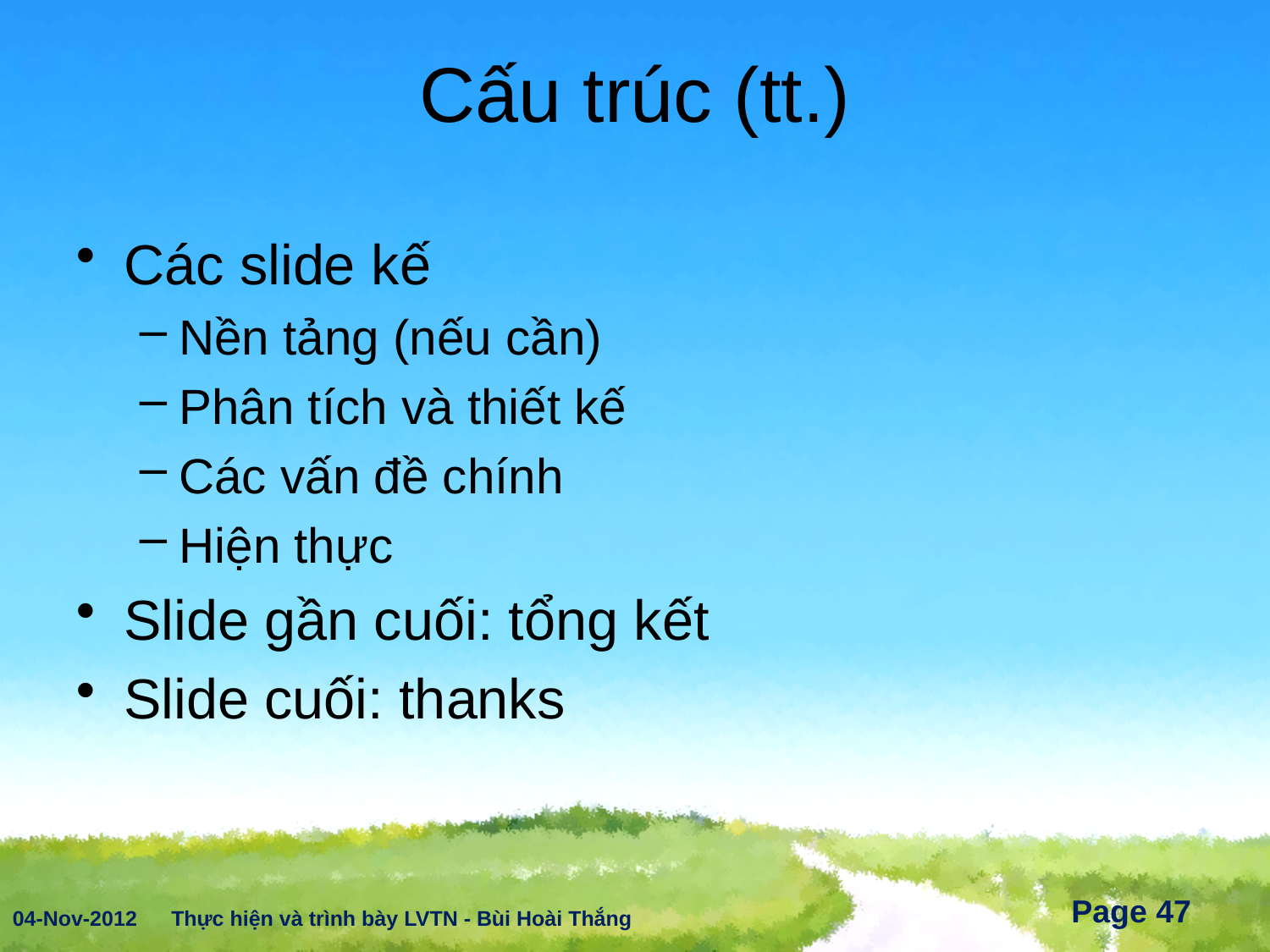

# Cấu trúc (tt.)
Các slide kế
Nền tảng (nếu cần)
Phân tích và thiết kế
Các vấn đề chính
Hiện thực
Slide gần cuối: tổng kết
Slide cuối: thanks
04-Nov-2012
Thực hiện và trình bày LVTN - Bùi Hoài Thắng